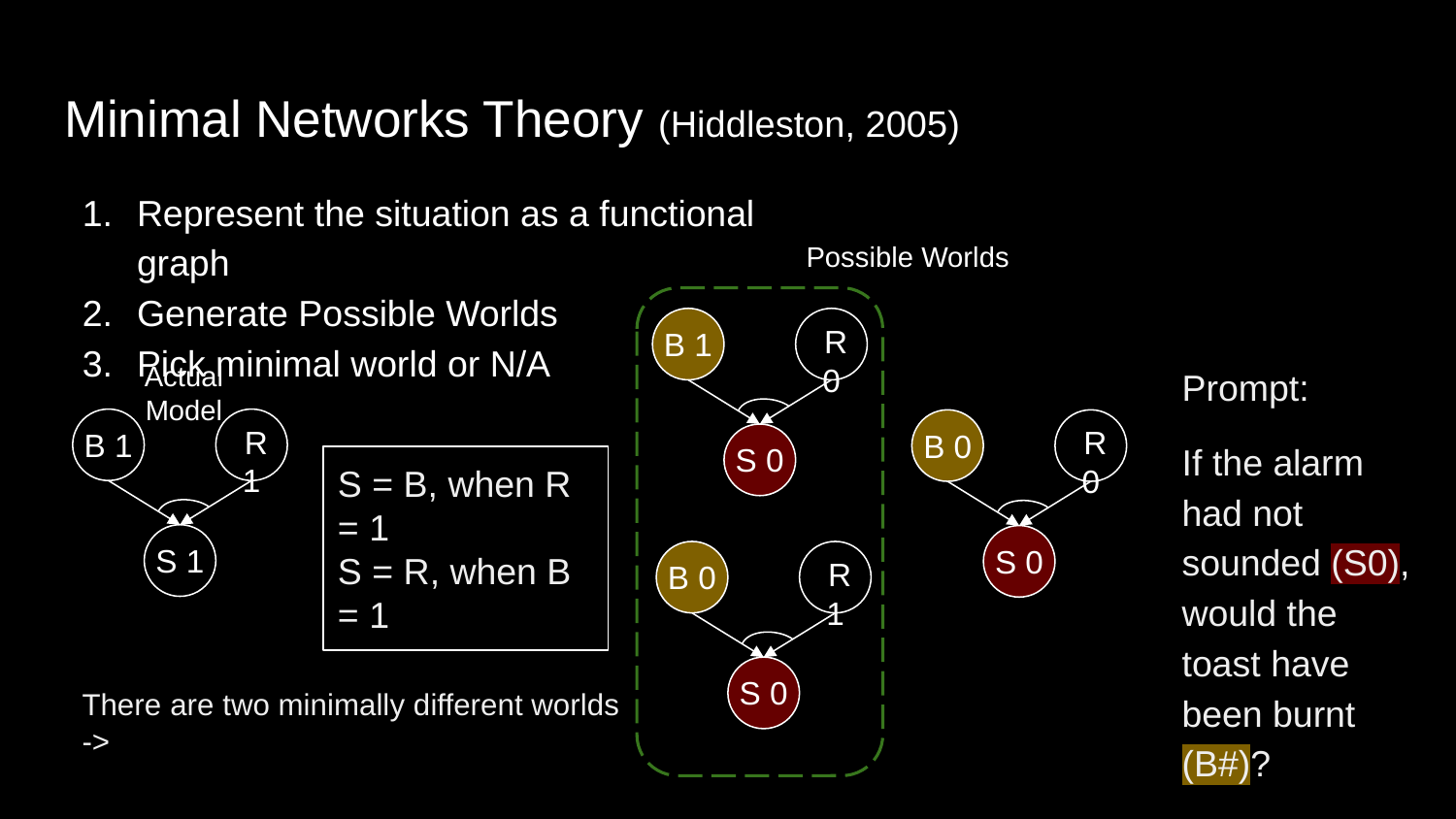

# Minimal Networks Theory (Hiddleston, 2005)
Represent the situation as a functional graph
Generate Possible Worlds
Pick minimal world or N/A
Possible Worlds

 R 0

B 1
Actual Model
Prompt:
If the alarm had not sounded (S0), would the toast have been burnt (B#)?

 R 1
 R 0

B 1
B 0

S 0
S = B, when R = 1
S = R, when B = 1

S 1
S 0
 R 1

B 0

S 0
There are two minimally different worlds ->